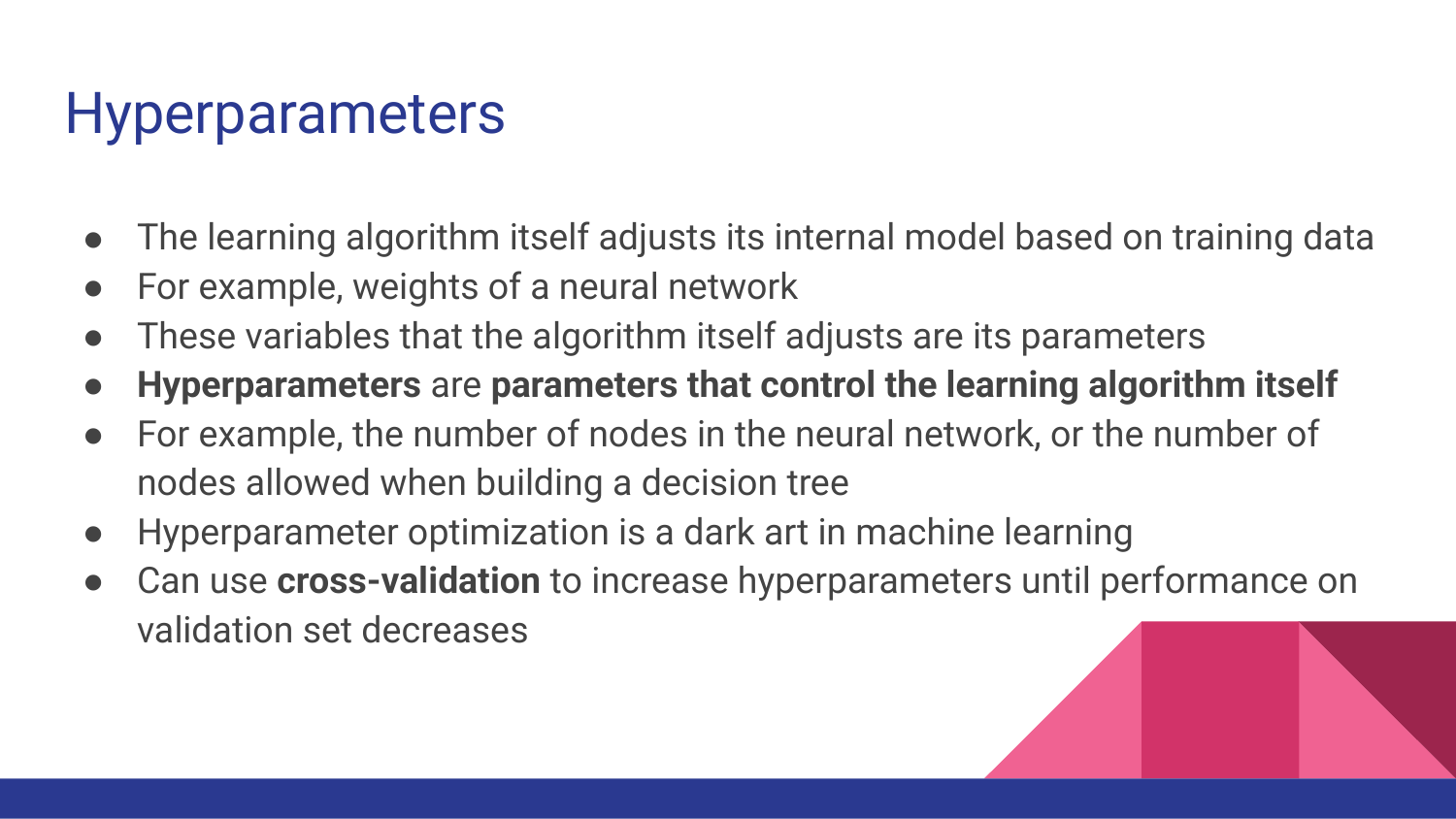

# Hyperparameters
The learning algorithm itself adjusts its internal model based on training data
For example, weights of a neural network
These variables that the algorithm itself adjusts are its parameters
Hyperparameters are parameters that control the learning algorithm itself
For example, the number of nodes in the neural network, or the number of nodes allowed when building a decision tree
Hyperparameter optimization is a dark art in machine learning
Can use cross-validation to increase hyperparameters until performance on validation set decreases